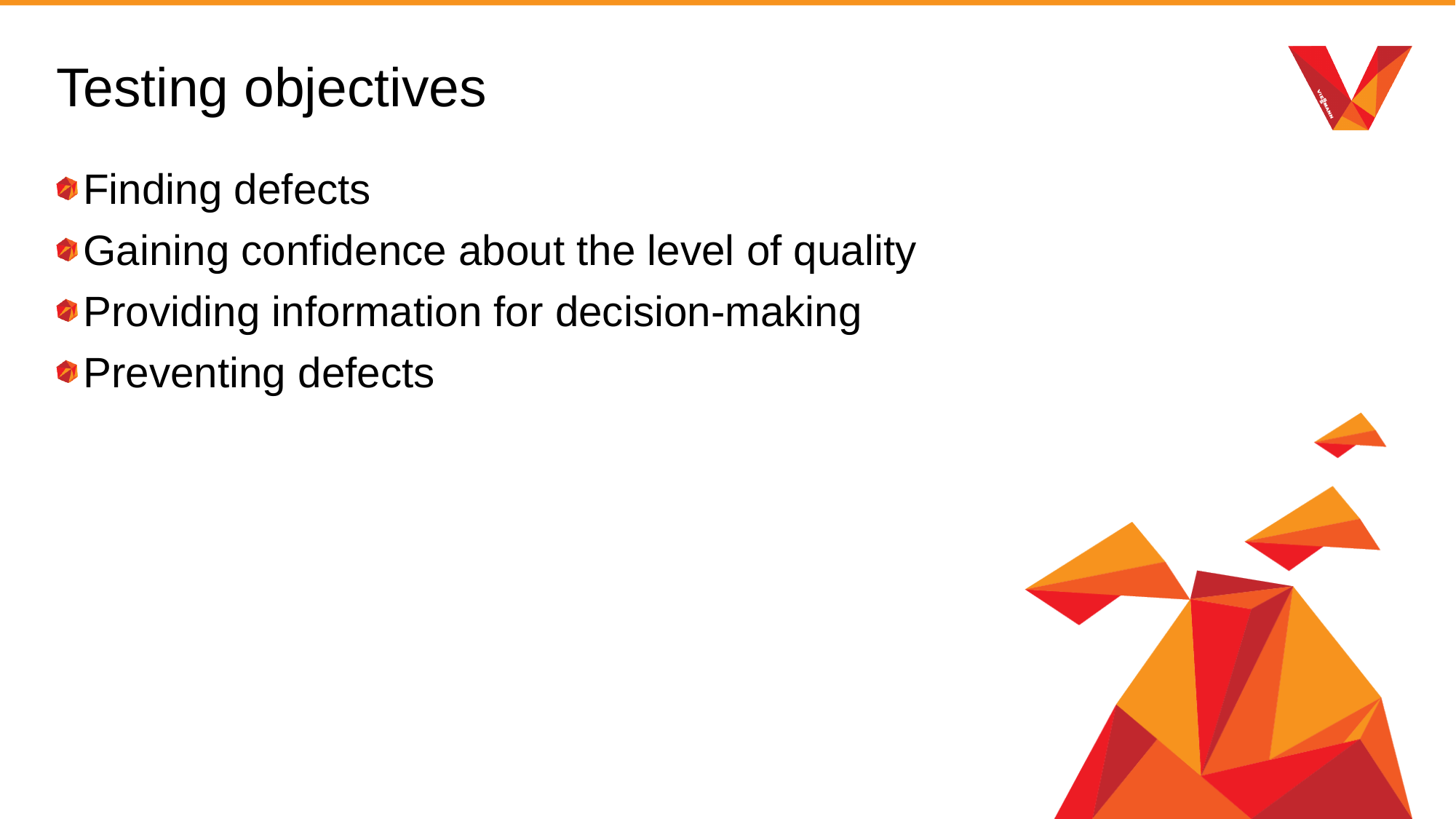

# Testing objectives
Finding defects
Gaining confidence about the level of quality
Providing information for decision-making
Preventing defects